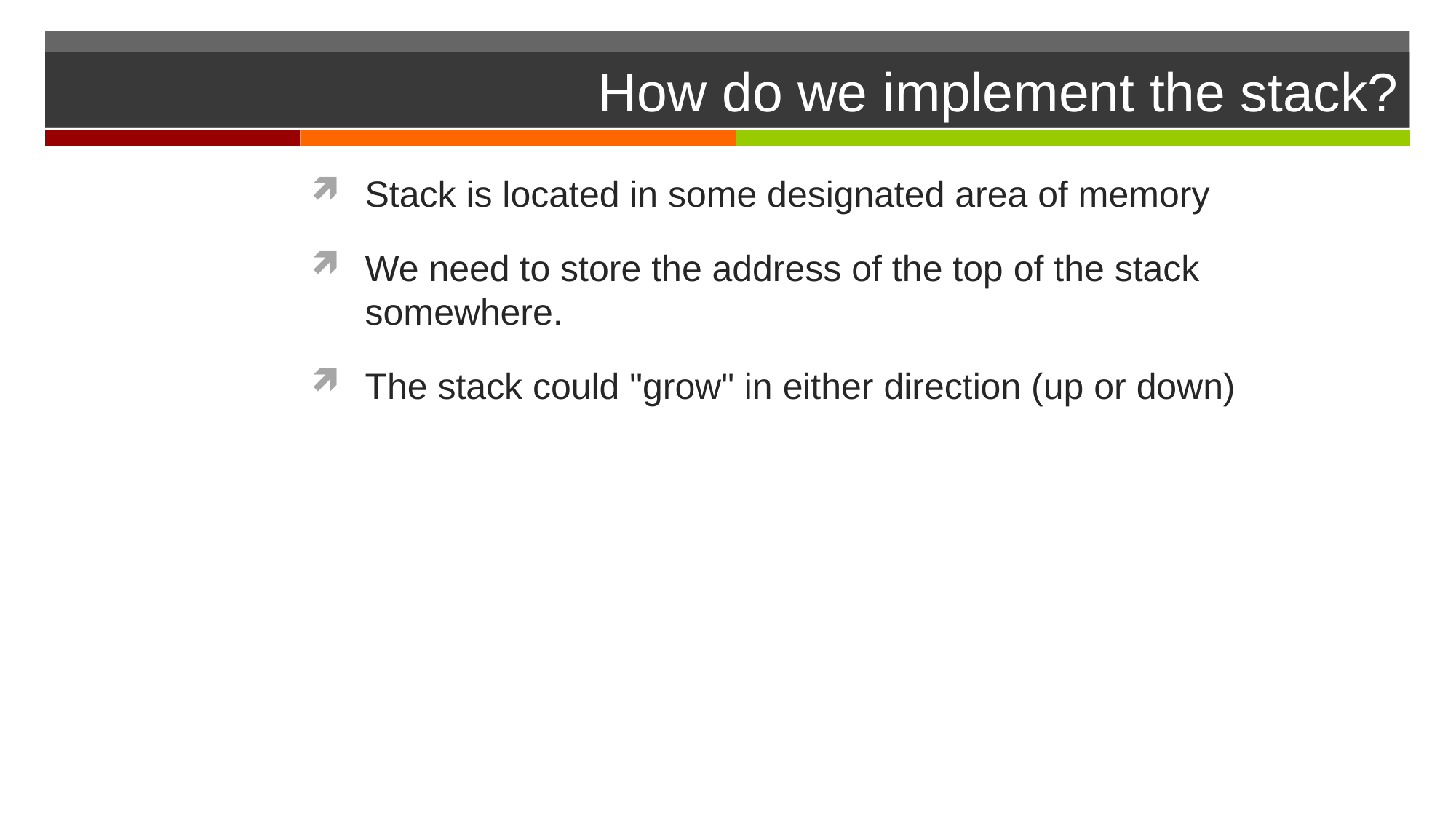

# How do we implement the stack?
Stack is located in some designated area of memory
We need to store the address of the top of the stack somewhere.
The stack could "grow" in either direction (up or down)